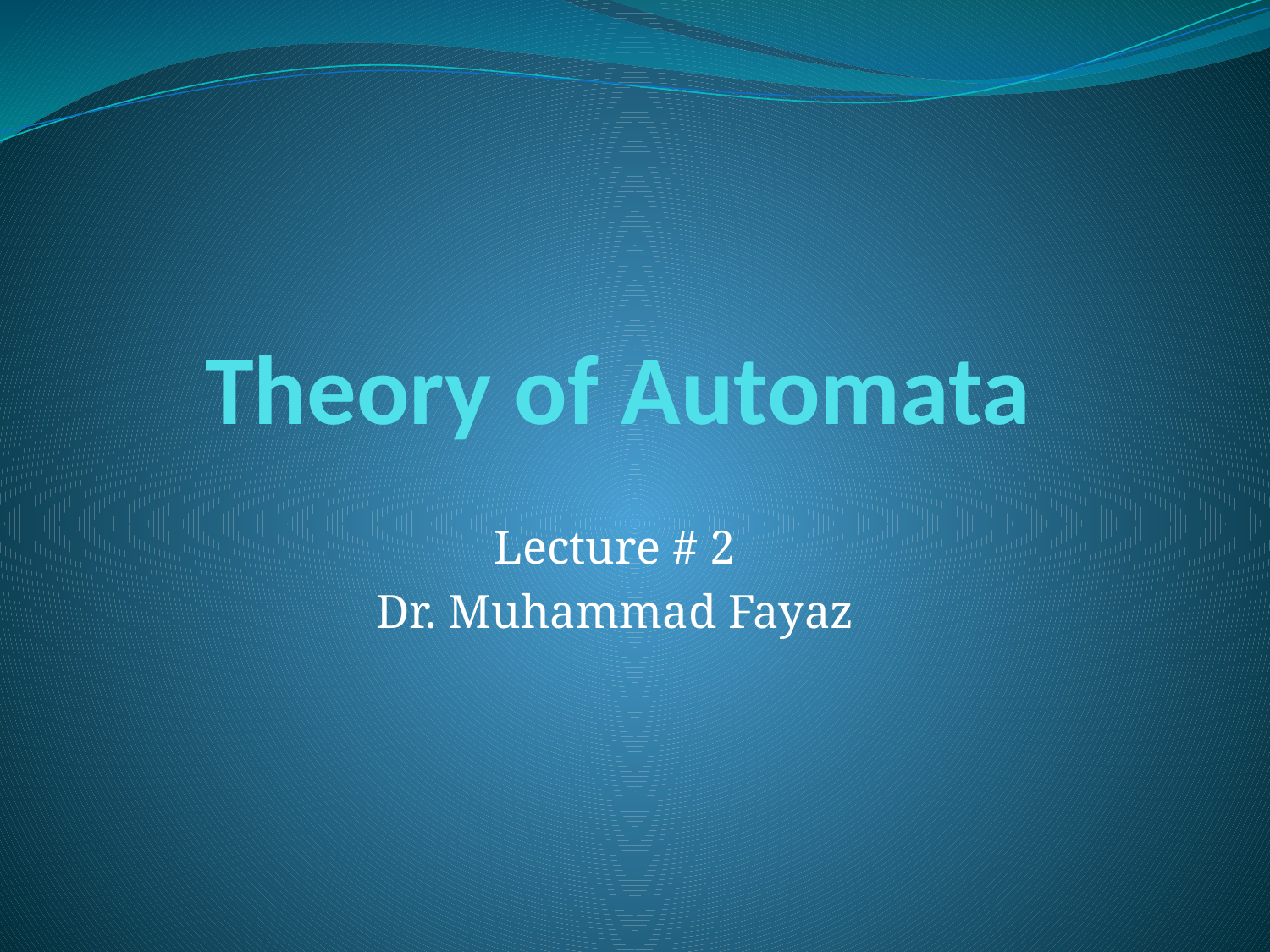

# Theory of Automata

Lecture # 2
Dr. Muhammad Fayaz